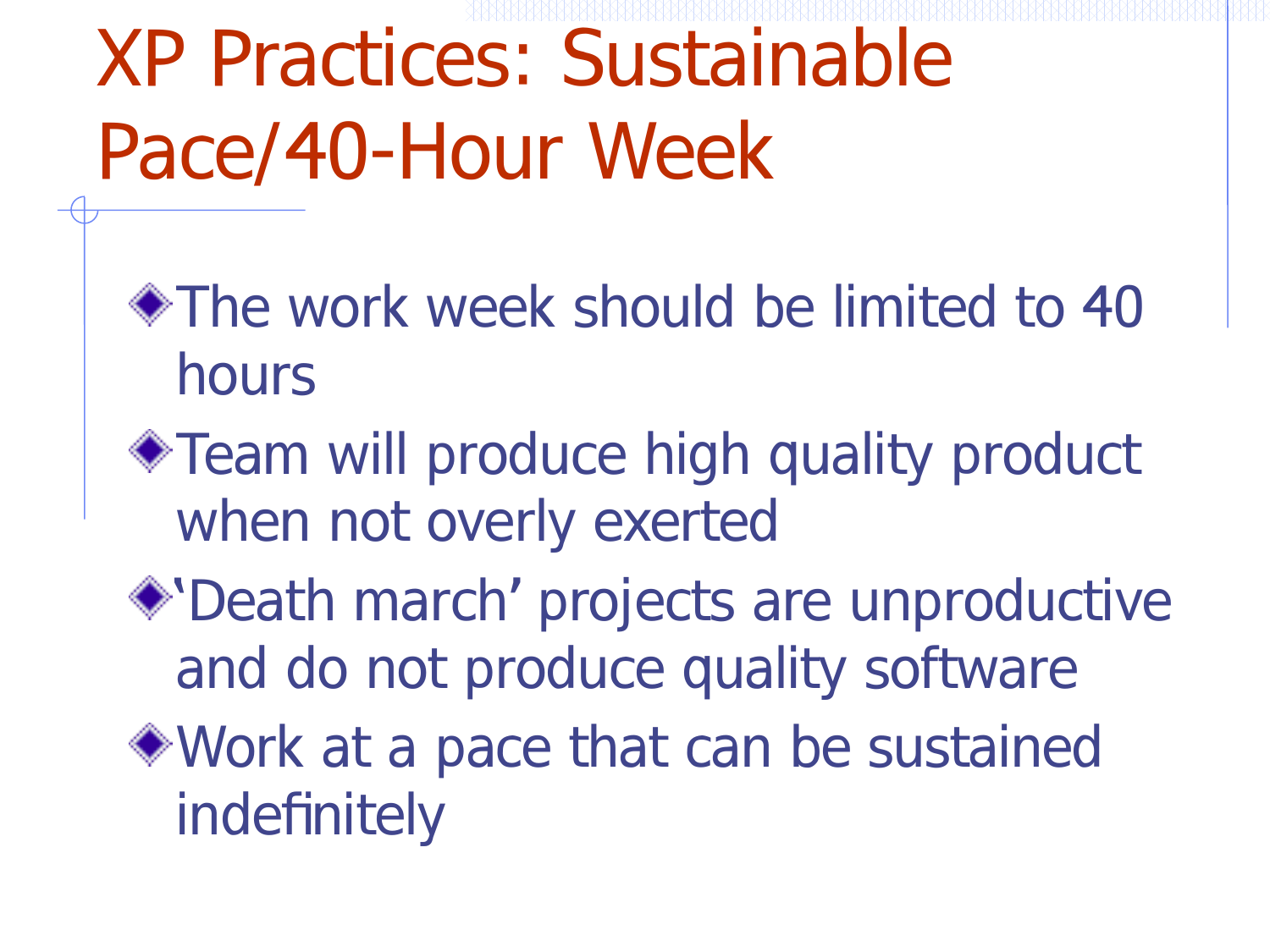

# XP Practices: Sustainable Pace/40-Hour Week
The work week should be limited to 40 hours
Team will produce high quality product when not overly exerted
‘Death march’ projects are unproductive and do not produce quality software
Work at a pace that can be sustained indefinitely